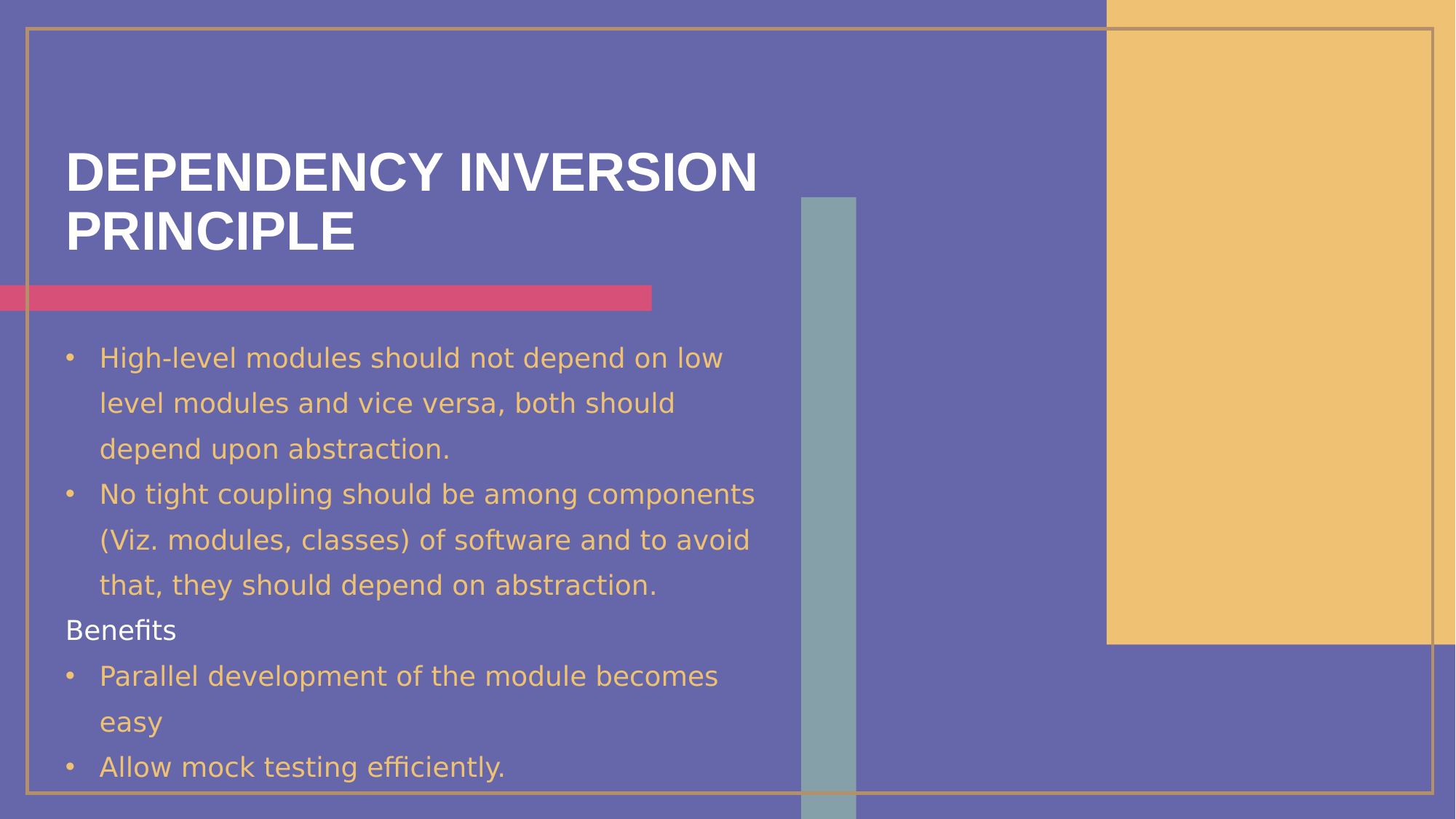

# DEPENDENCY INVERSION PRINCIPLE
High-level modules should not depend on low level modules and vice versa, both should depend upon abstraction.
No tight coupling should be among components (Viz. modules, classes) of software and to avoid that, they should depend on abstraction.
Benefits
Parallel development of the module becomes easy
Allow mock testing efficiently.